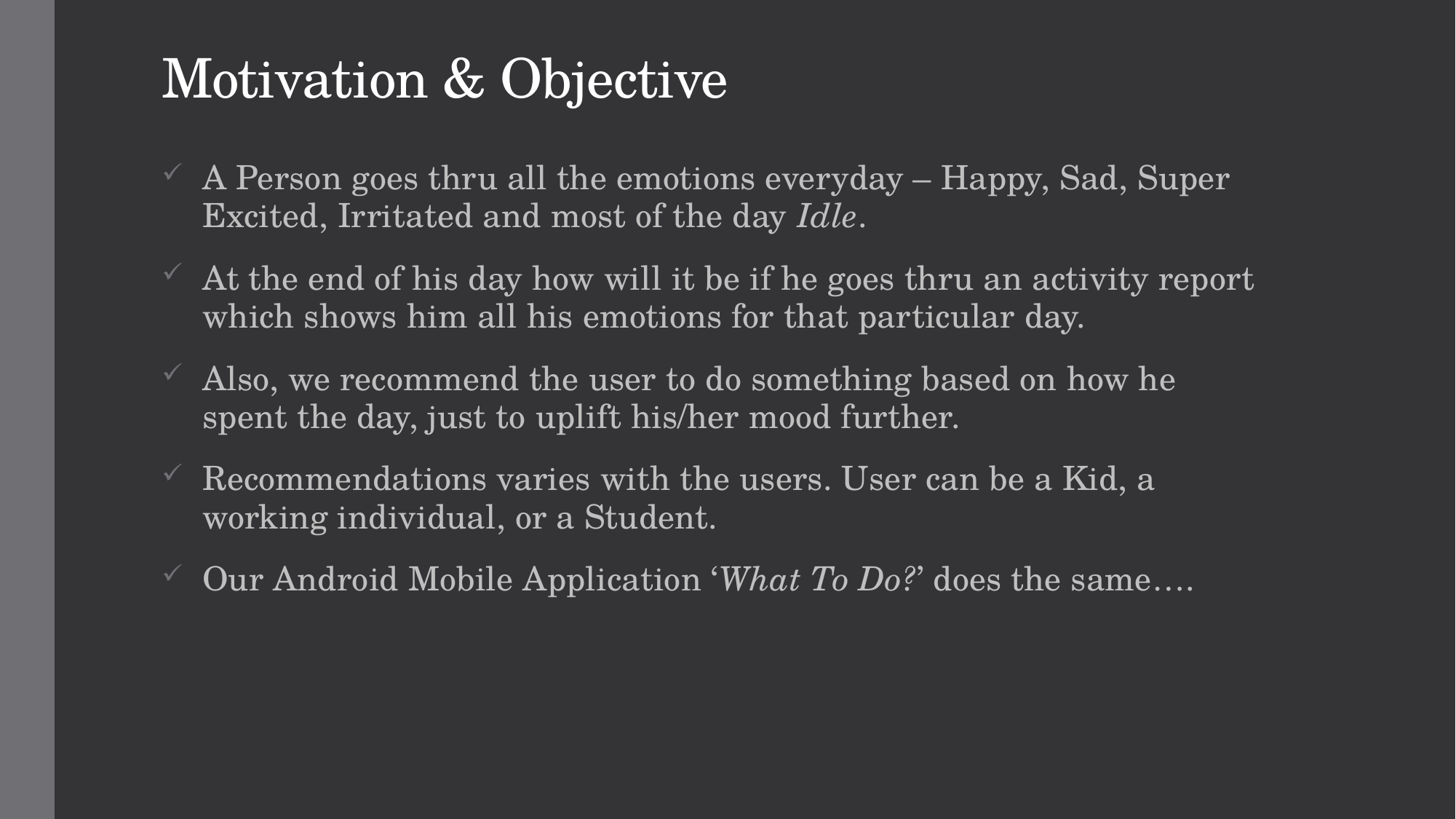

# Motivation & Objective
A Person goes thru all the emotions everyday – Happy, Sad, Super Excited, Irritated and most of the day Idle.
At the end of his day how will it be if he goes thru an activity report which shows him all his emotions for that particular day.
Also, we recommend the user to do something based on how he spent the day, just to uplift his/her mood further.
Recommendations varies with the users. User can be a Kid, a working individual, or a Student.
Our Android Mobile Application ‘What To Do?’ does the same….